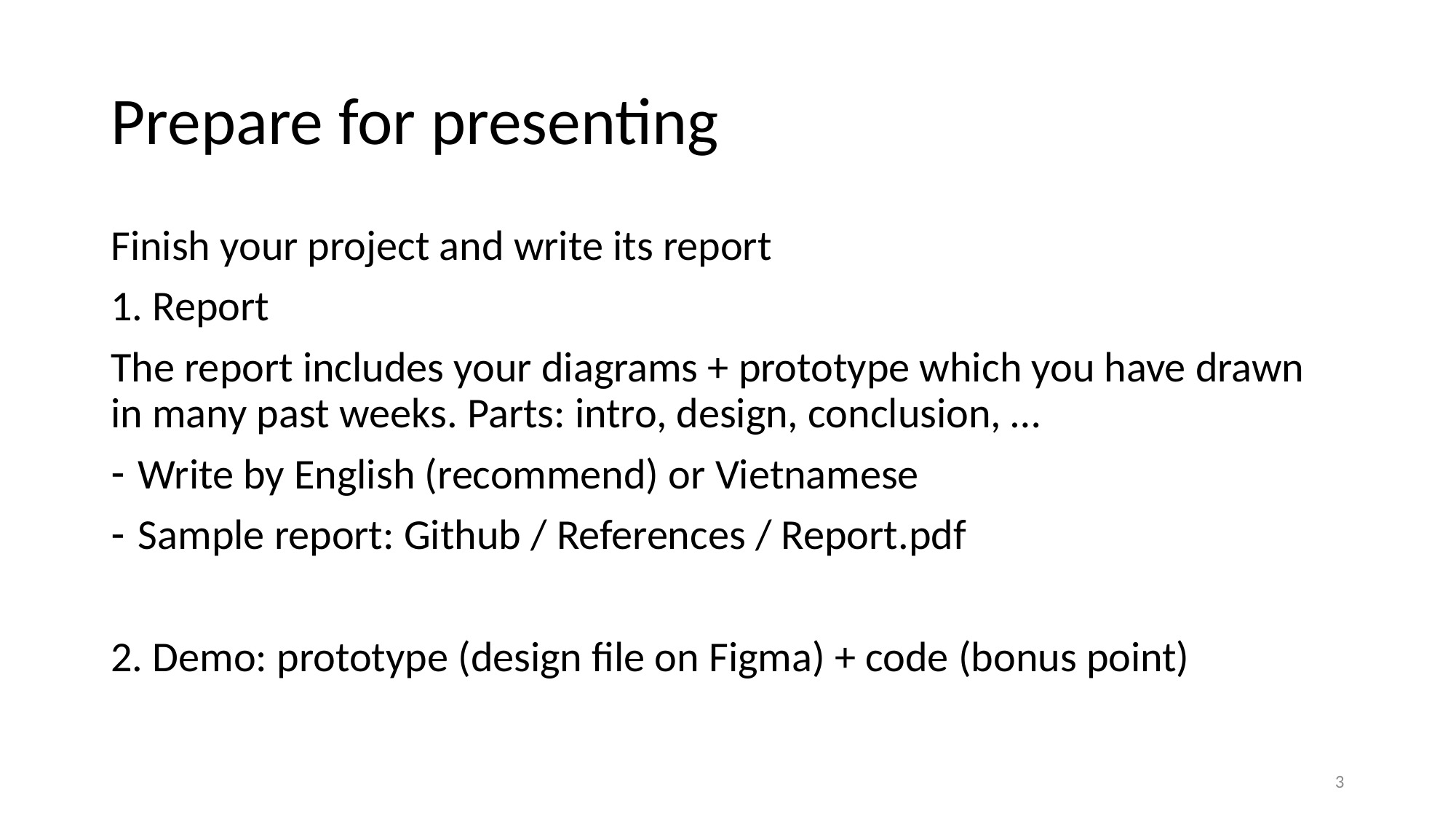

# Prepare for presenting
Finish your project and write its report
1. Report
The report includes your diagrams + prototype which you have drawn in many past weeks. Parts: intro, design, conclusion, …
Write by English (recommend) or Vietnamese
Sample report: Github / References / Report.pdf

2. Demo: prototype (design file on Figma) + code (bonus point)
3